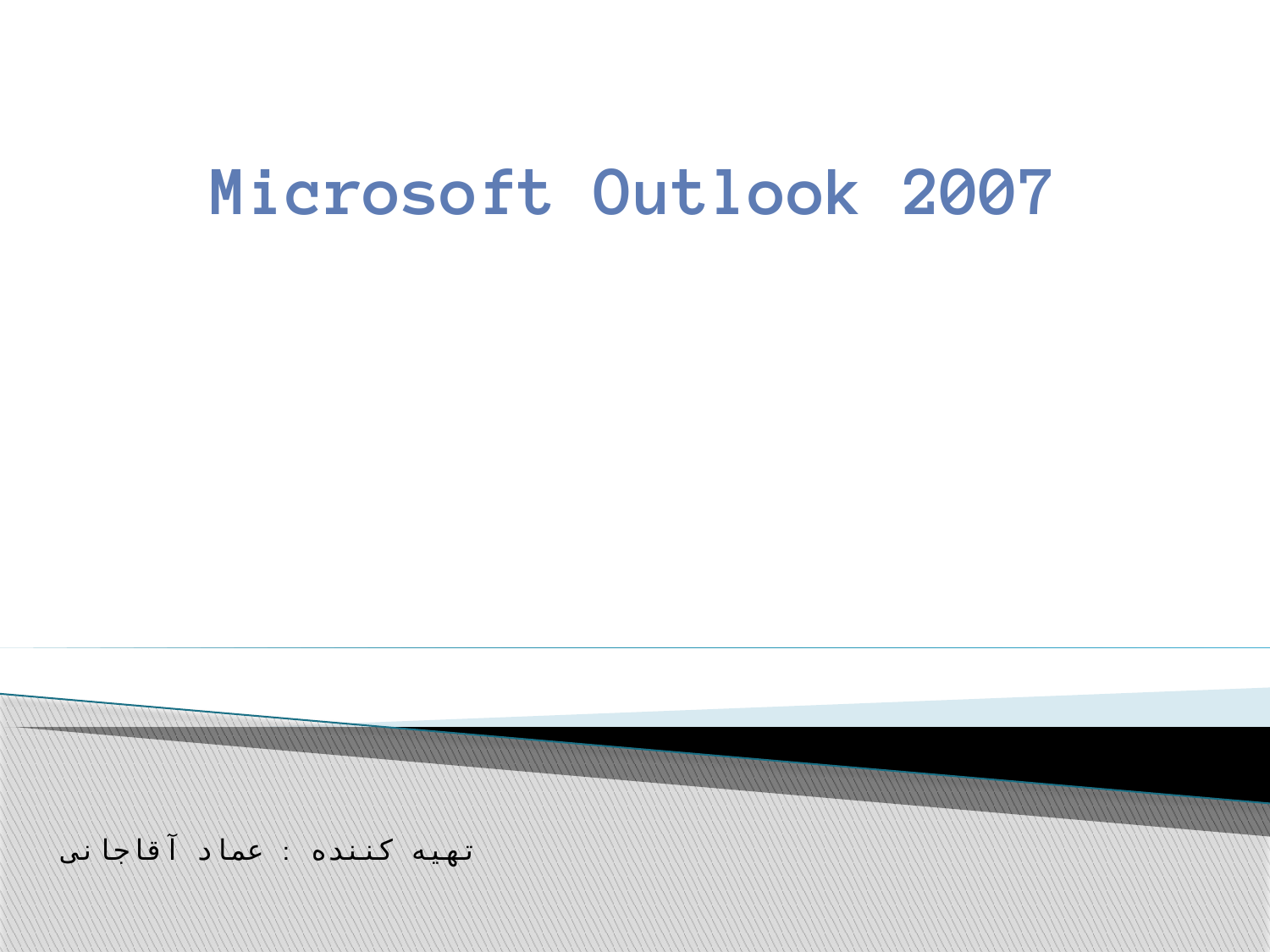

Microsoft Outlook 2007
تهیه کننده : عماد آقاجانی